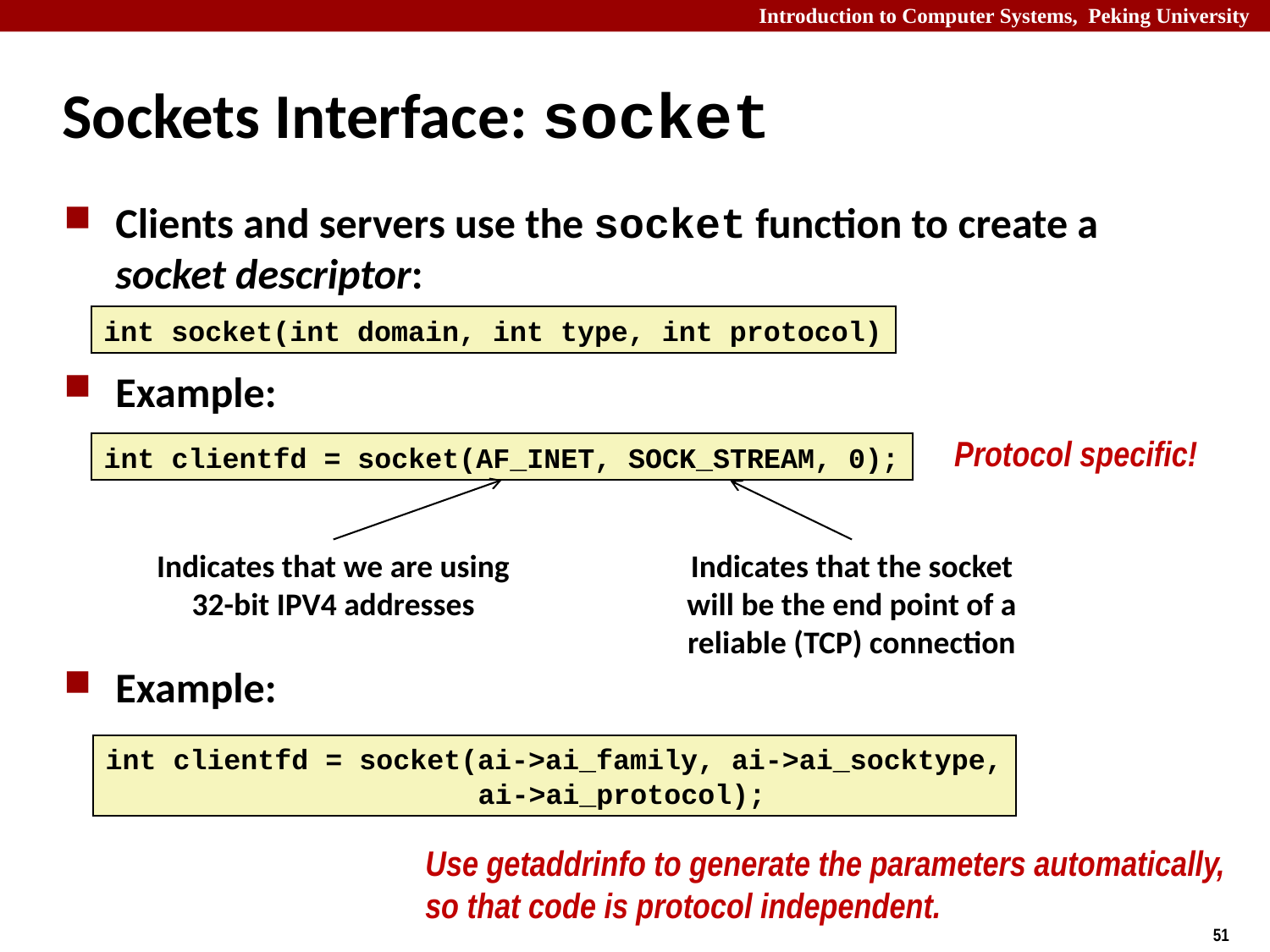

# Sockets Interface: socket
Clients and servers use the socket function to create a socket descriptor:

Example:

Example:

int socket(int domain, int type, int protocol)
Protocol specific!
int clientfd = socket(AF_INET, SOCK_STREAM, 0);
Indicates that we are using 32-bit IPV4 addresses
Indicates that the socket will be the end point of a reliable (TCP) connection
int clientfd = socket(ai->ai_family, ai->ai_socktype,
                      ai->ai_protocol);
Use getaddrinfo to generate the parameters automatically, so that code is protocol independent.